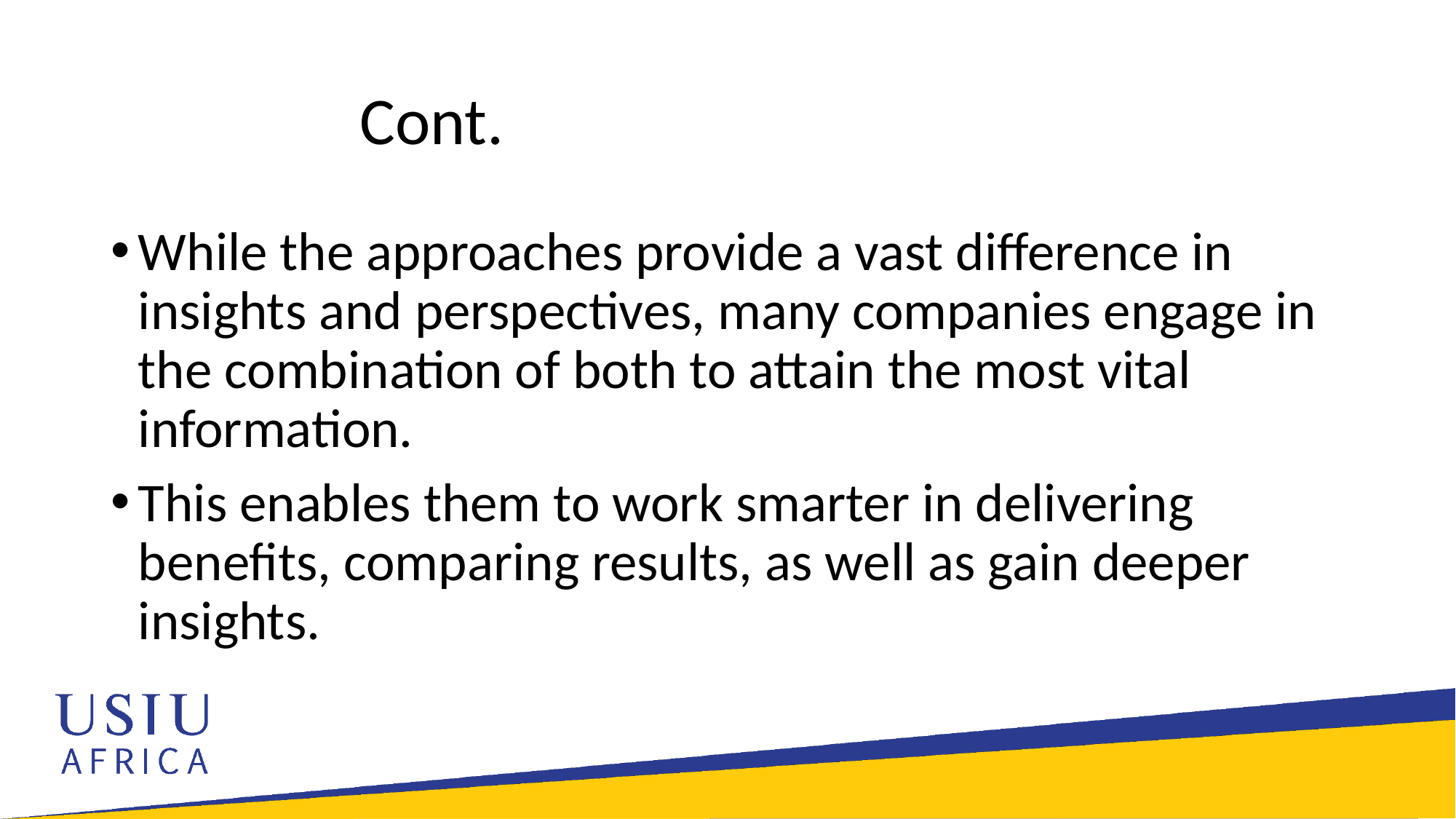

# Cont.
While the approaches provide a vast difference in insights and perspectives, many companies engage in the combination of both to attain the most vital information.
This enables them to work smarter in delivering benefits, comparing results, as well as gain deeper insights.